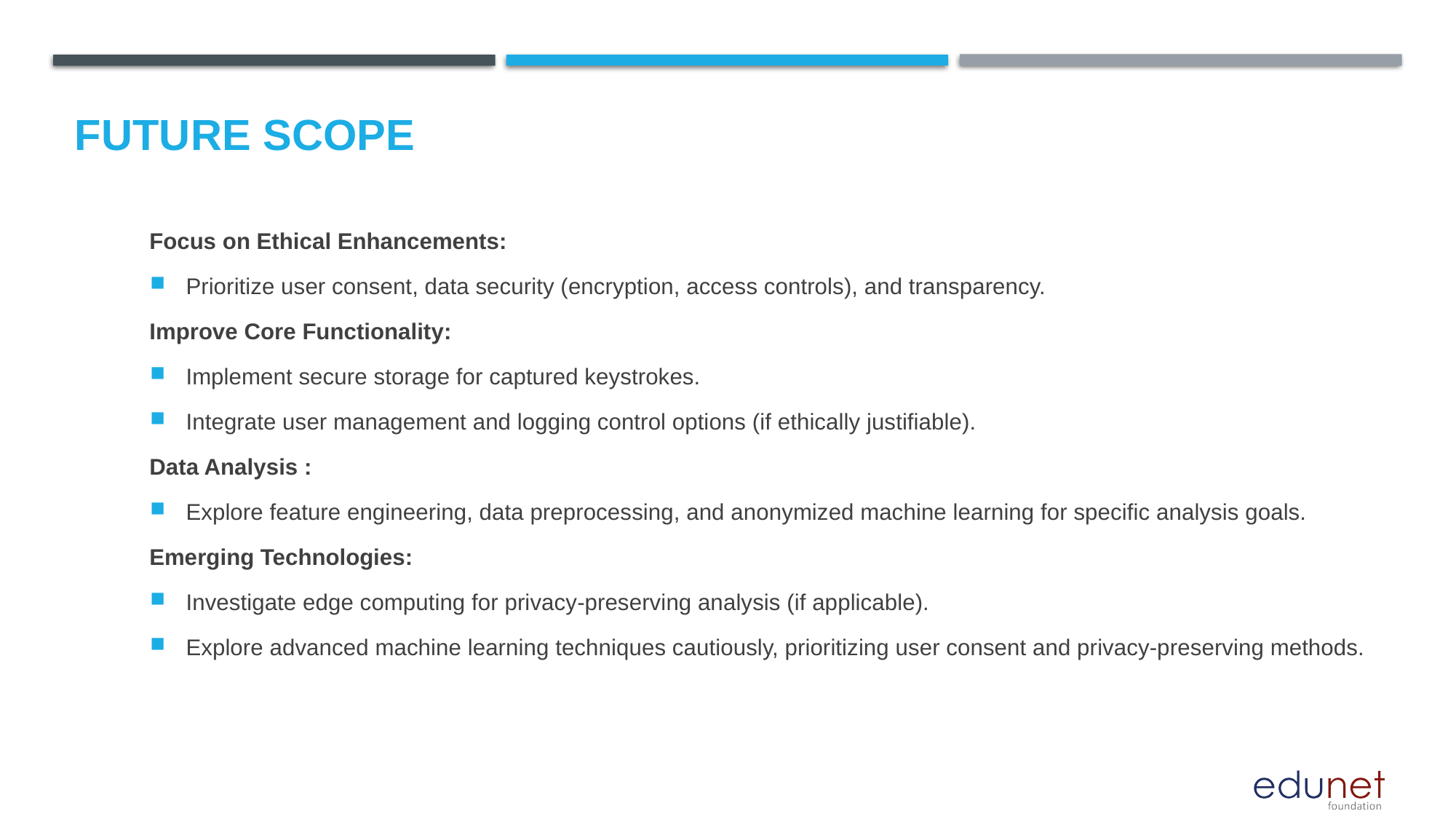

Future scope

Focus on Ethical Enhancements:
Prioritize user consent, data security (encryption, access controls), and transparency.
Improve Core Functionality:
Implement secure storage for captured keystrokes.
Integrate user management and logging control options (if ethically justifiable).
Data Analysis :
Explore feature engineering, data preprocessing, and anonymized machine learning for specific analysis goals.
Emerging Technologies:
Investigate edge computing for privacy-preserving analysis (if applicable).
Explore advanced machine learning techniques cautiously, prioritizing user consent and privacy-preserving methods.